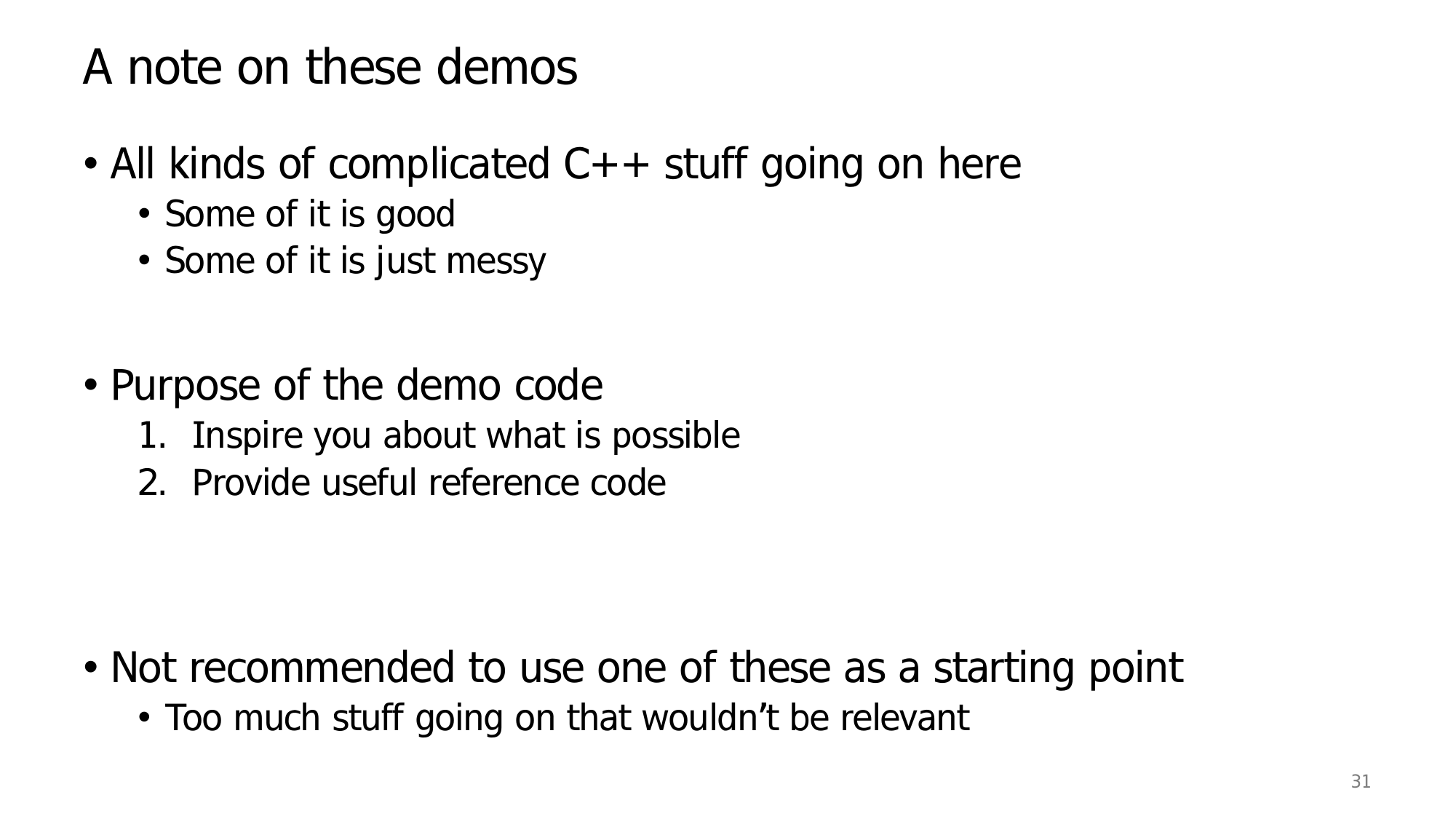

# A note on these demos
All kinds of complicated C++ stuff going on here
Some of it is good
Some of it is just messy

Purpose of the demo code
Inspire you about what is possible
Provide useful reference code

Not recommended to use one of these as a starting point
Too much stuff going on that wouldn’t be relevant
31